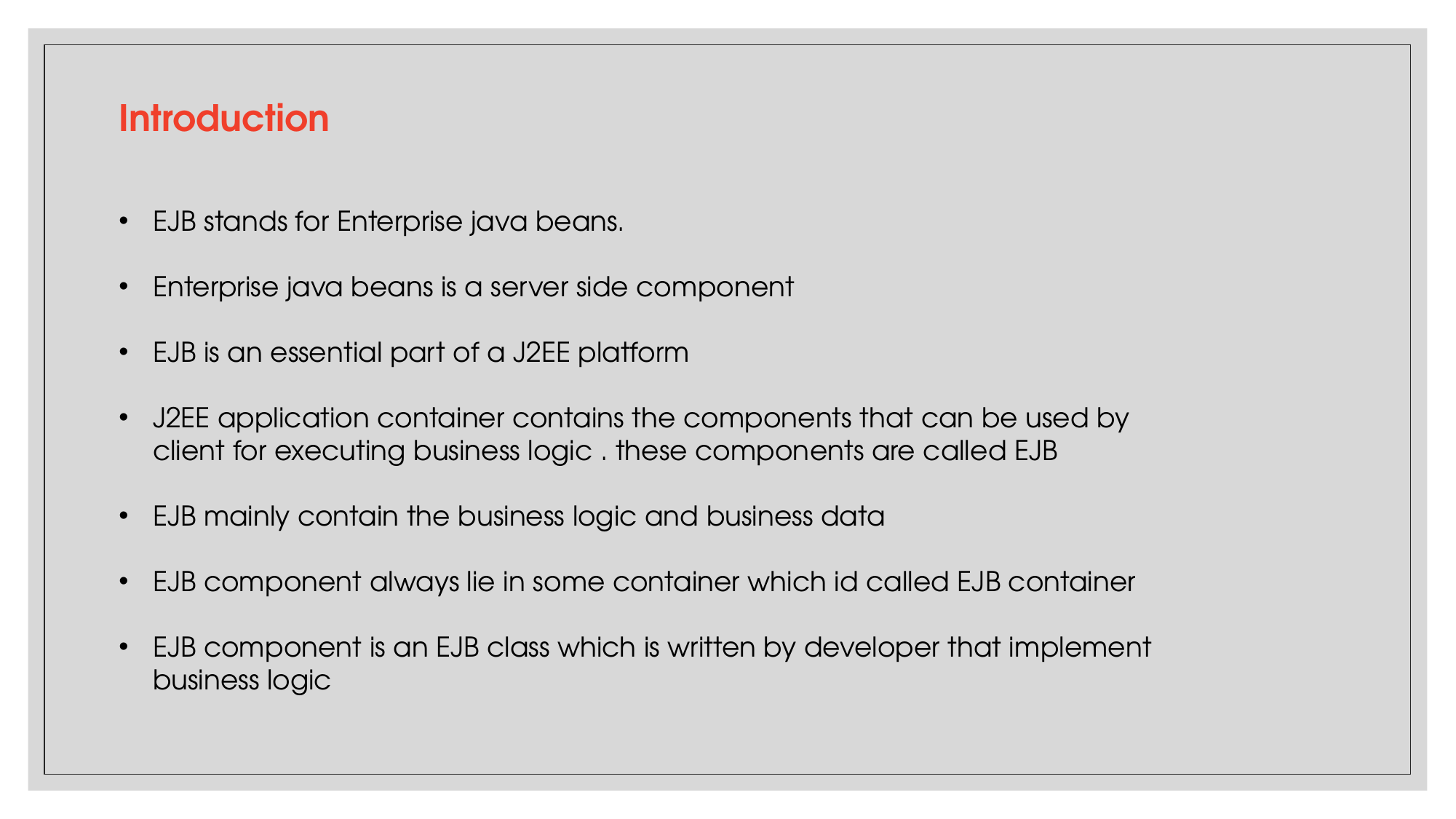

Introduction

EJB stands for Enterprise java beans.

Enterprise java beans is a server side component

EJB is an essential part of a J2EE platform

J2EE application container contains the components that can be used by client for executing business logic . these components are called EJB

EJB mainly contain the business logic and business data

EJB component always lie in some container which id called EJB container

EJB component is an EJB class which is written by developer that implement business logic